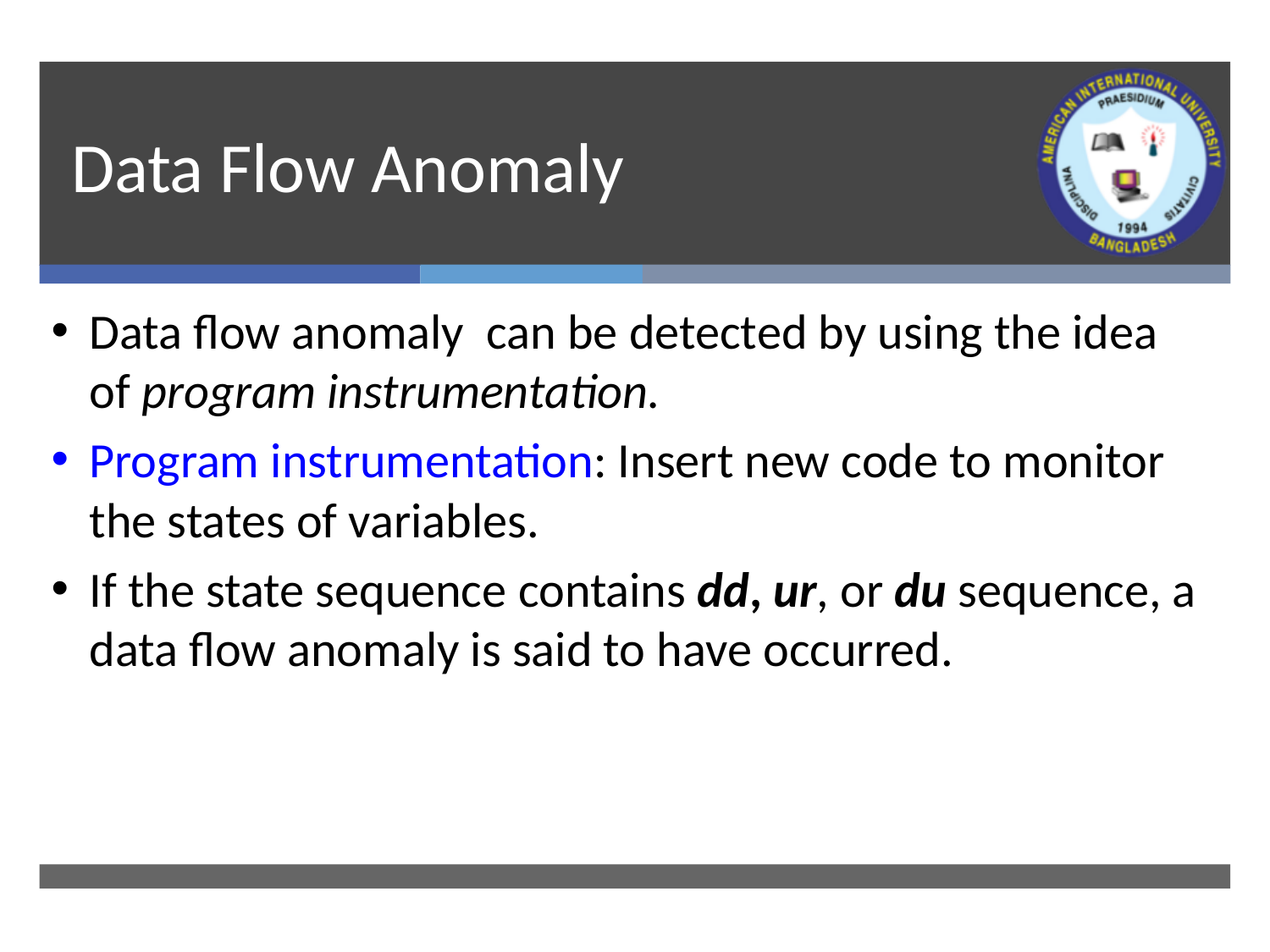

# Data Flow Anomaly
Data flow anomaly  can be detected by using the idea of program instrumentation.
Program instrumentation: Insert new code to monitor the states of variables.
If the state sequence contains dd, ur, or du sequence, a data flow anomaly is said to have occurred.